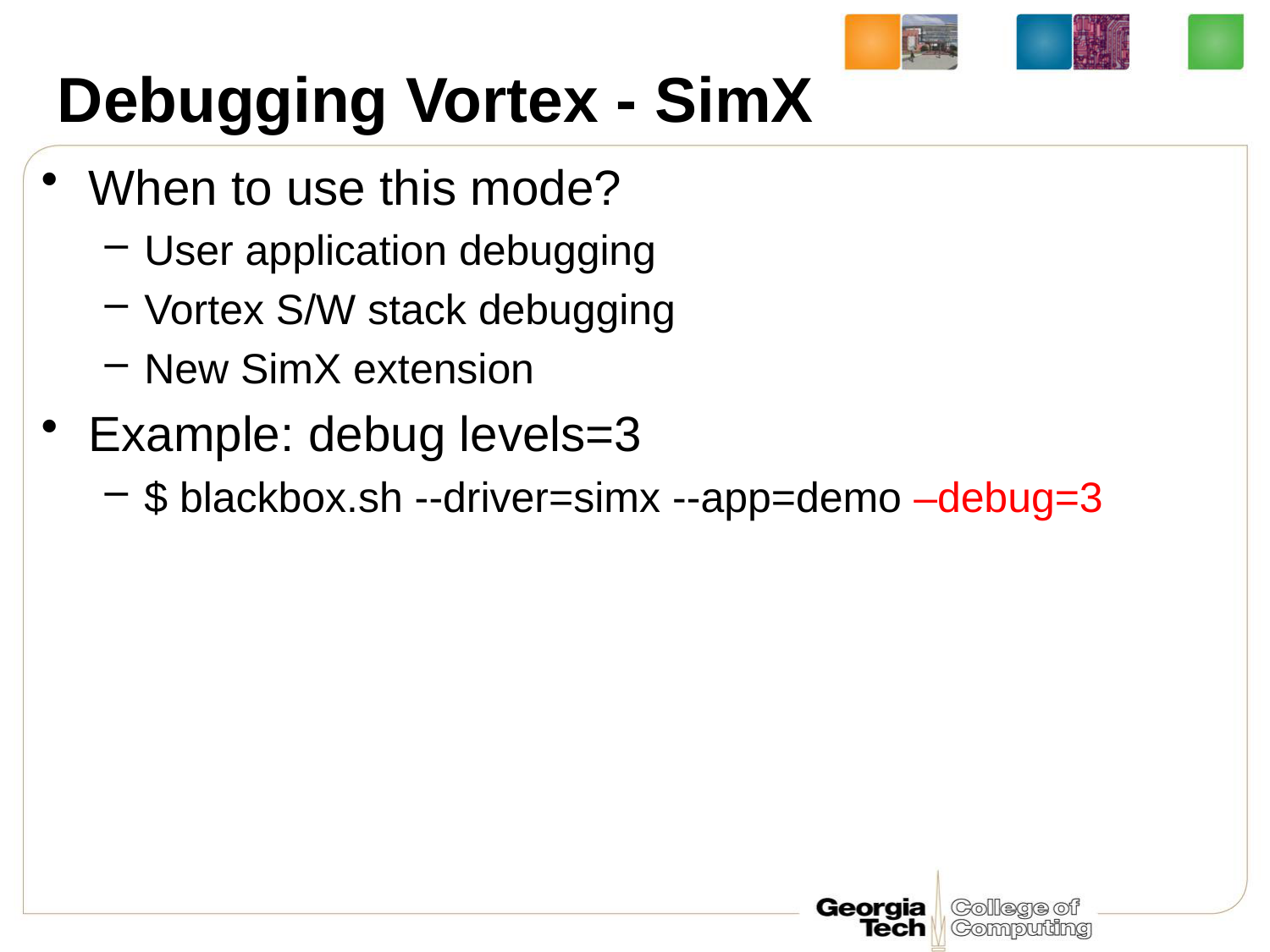

# Debugging Vortex - SimX
When to use this mode?
User application debugging
Vortex S/W stack debugging
New SimX extension
Example: debug levels=3
$ blackbox.sh --driver=simx --app=demo –debug=3